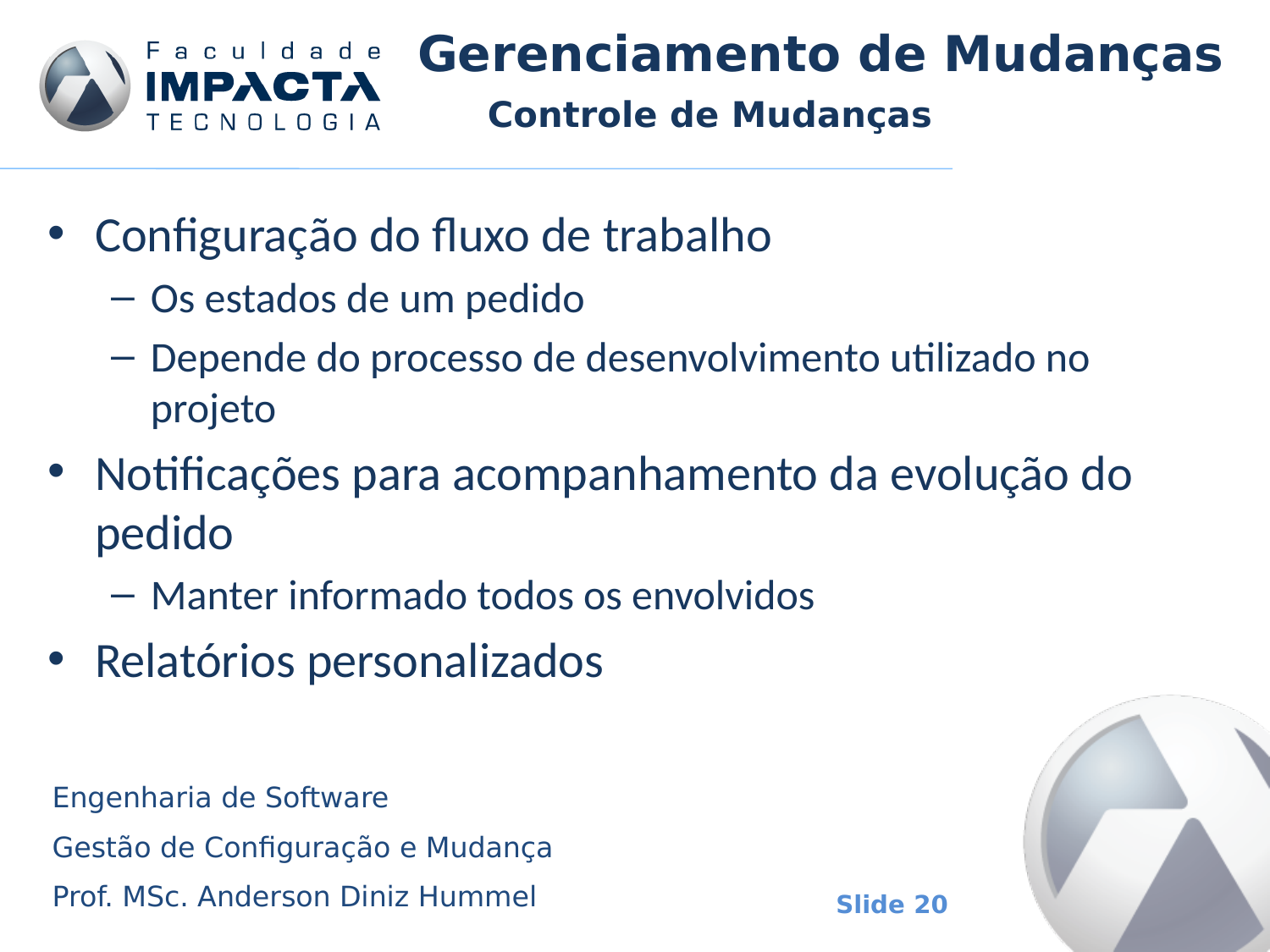

# Gerenciamento de Mudanças
Controle de Mudanças
Configuração do fluxo de trabalho
Os estados de um pedido
Depende do processo de desenvolvimento utilizado no projeto
Notificações para acompanhamento da evolução do pedido
Manter informado todos os envolvidos
Relatórios personalizados
Engenharia de Software

Gestão de Configuração e Mudança

Prof. MSc. Anderson Diniz Hummel